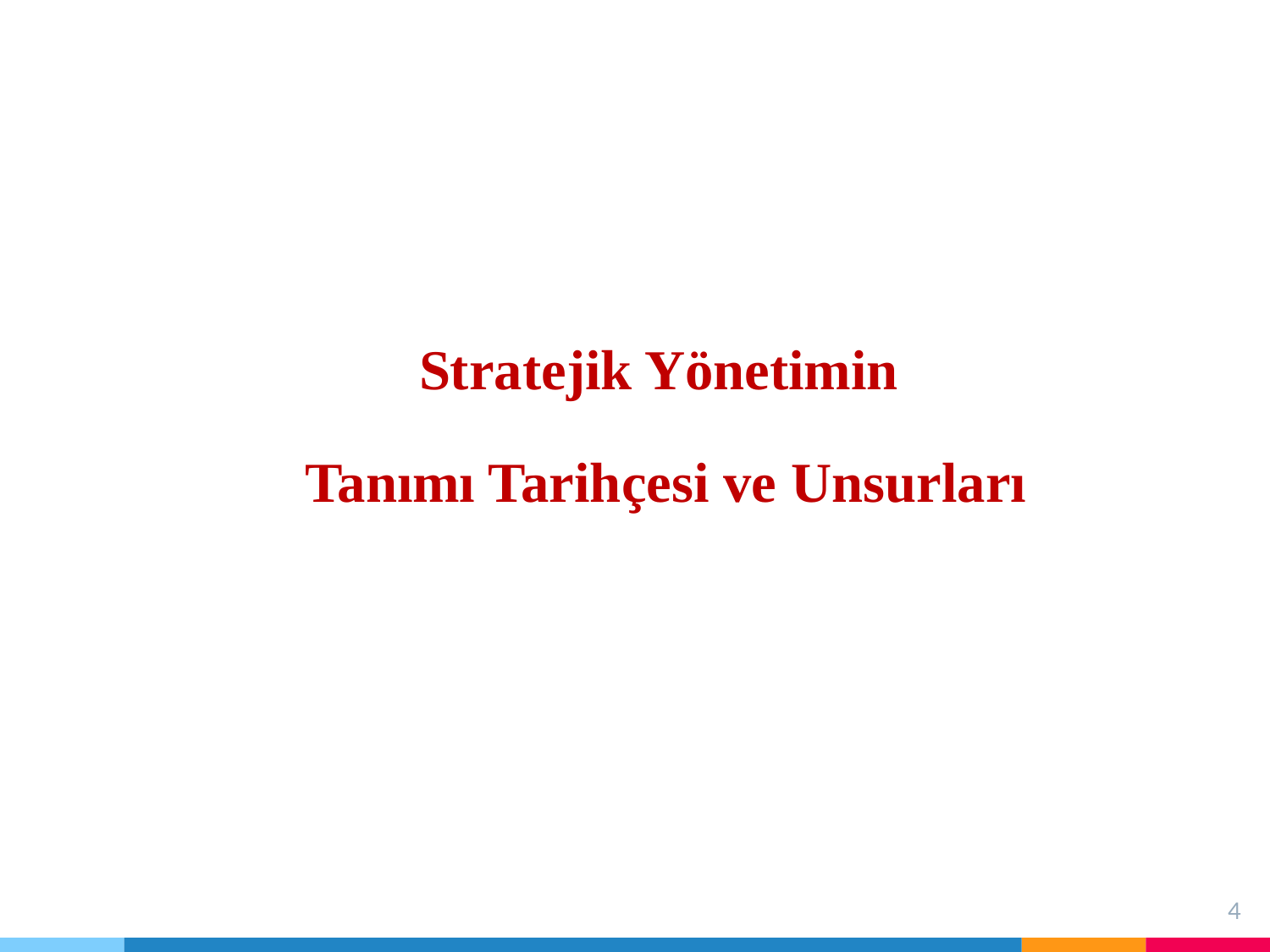

Stratejik Yönetimin
Tanımı Tarihçesi ve Unsurları
4